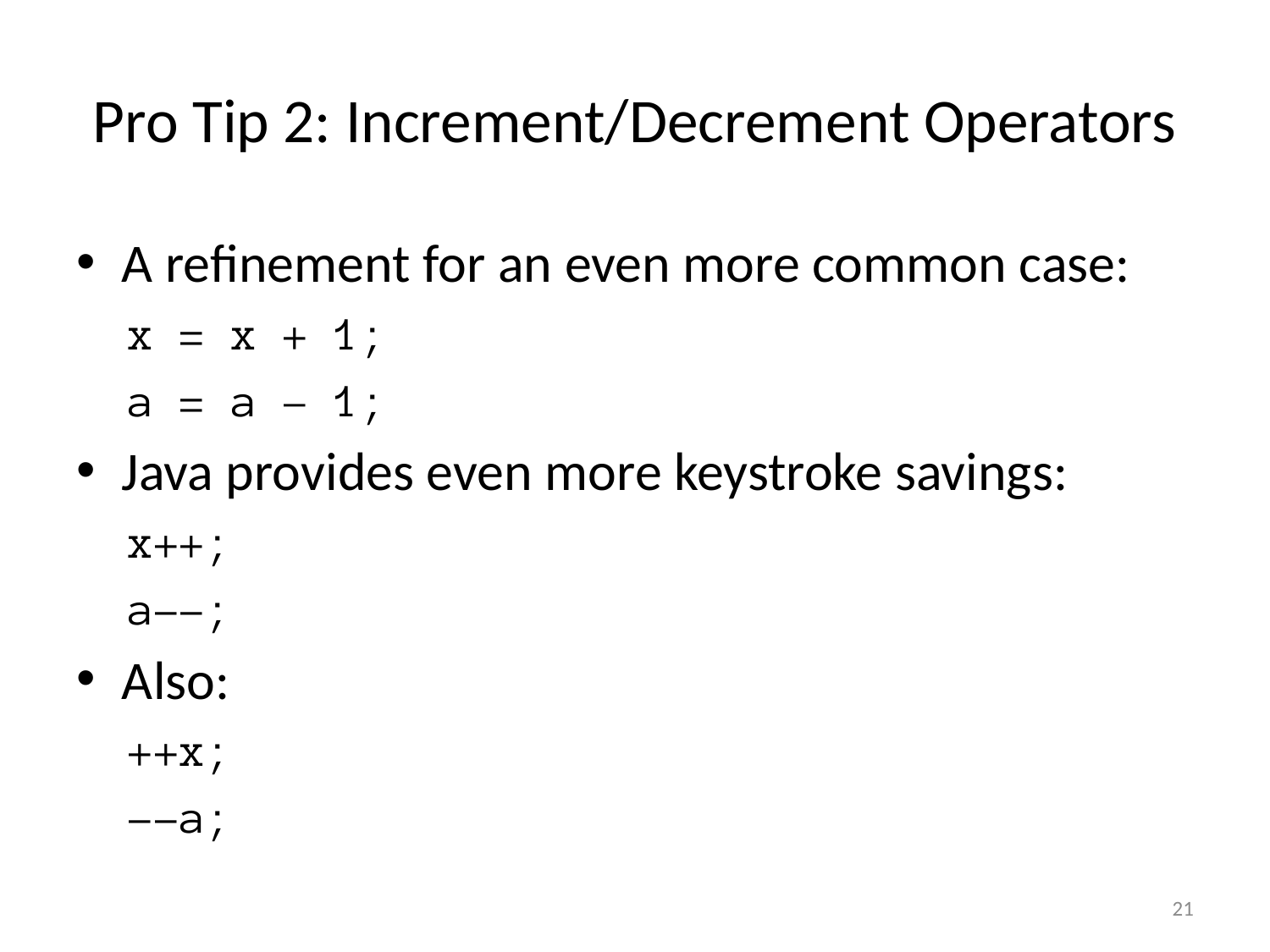

# Pro Tip 2: Increment/Decrement Operators
A refinement for an even more common case:
x = x + 1;
a = a – 1;
Java provides even more keystroke savings:
x++;
a--;
Also:
++x;
--a;

21